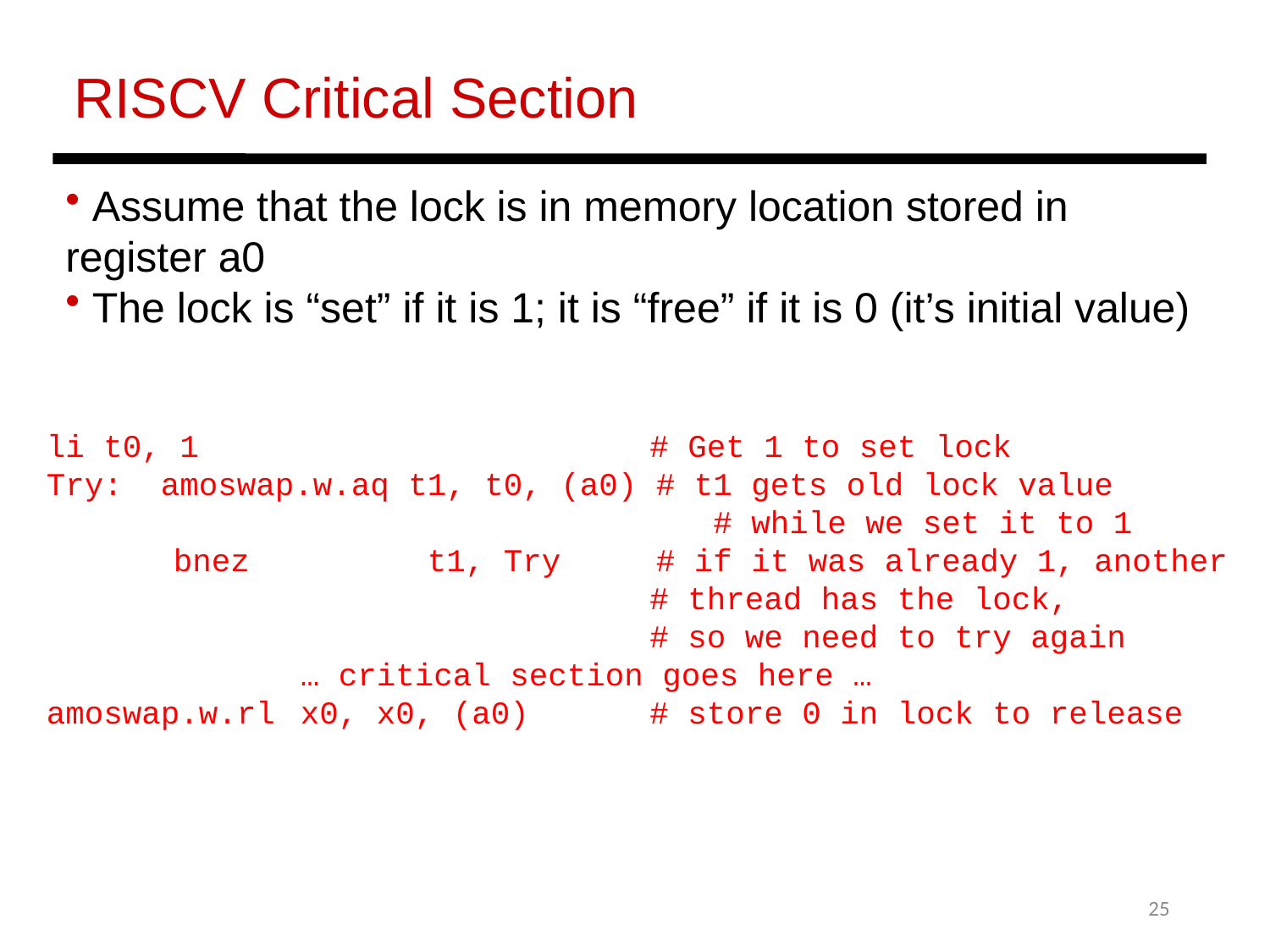

RISCV Critical Section

 Assume that the lock is in memory location stored in register a0
 The lock is “set” if it is 1; it is “free” if it is 0 (it’s initial value)

li t0, 1			     # Get 1 to set lock
Try:  amoswap.w.aq t1, t0, (a0) # t1 gets old lock value
				     # while we set it to 1
	bnez 		t1, Try     # if it was already 1, another
			     # thread has the lock,
				     # so we need to try again
		… critical section goes here …
amoswap.w.rl 	x0, x0, (a0) 	     # store 0 in lock to release
25